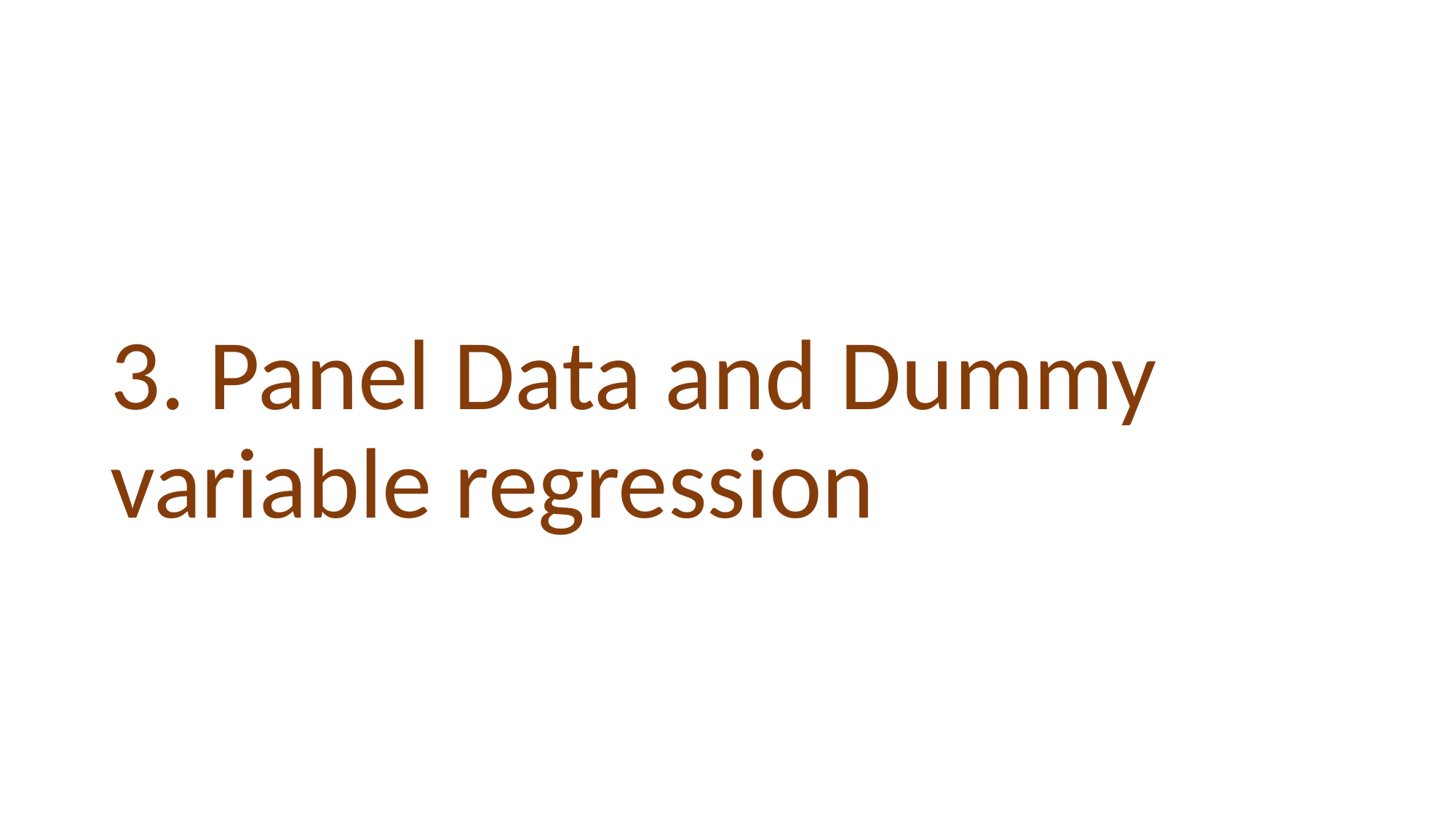

3. Panel Data and Dummy variable regression